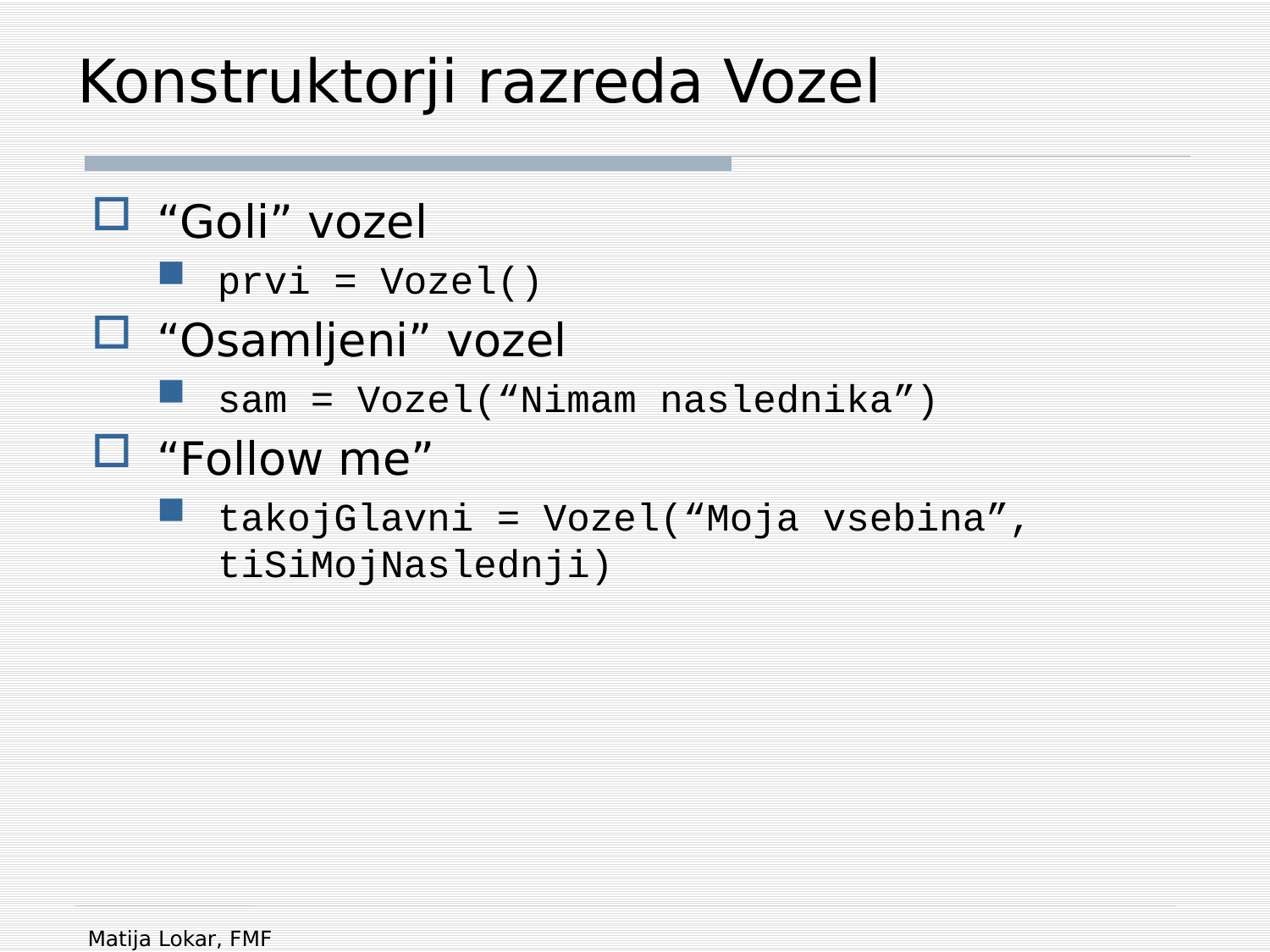

# Konstruktorji razreda Vozel
“Goli” vozel
prvi = Vozel()
“Osamljeni” vozel
sam = Vozel(“Nimam naslednika”)
“Follow me”
takojGlavni = Vozel(“Moja vsebina”, tiSiMojNaslednji)

Matija Lokar, FMF